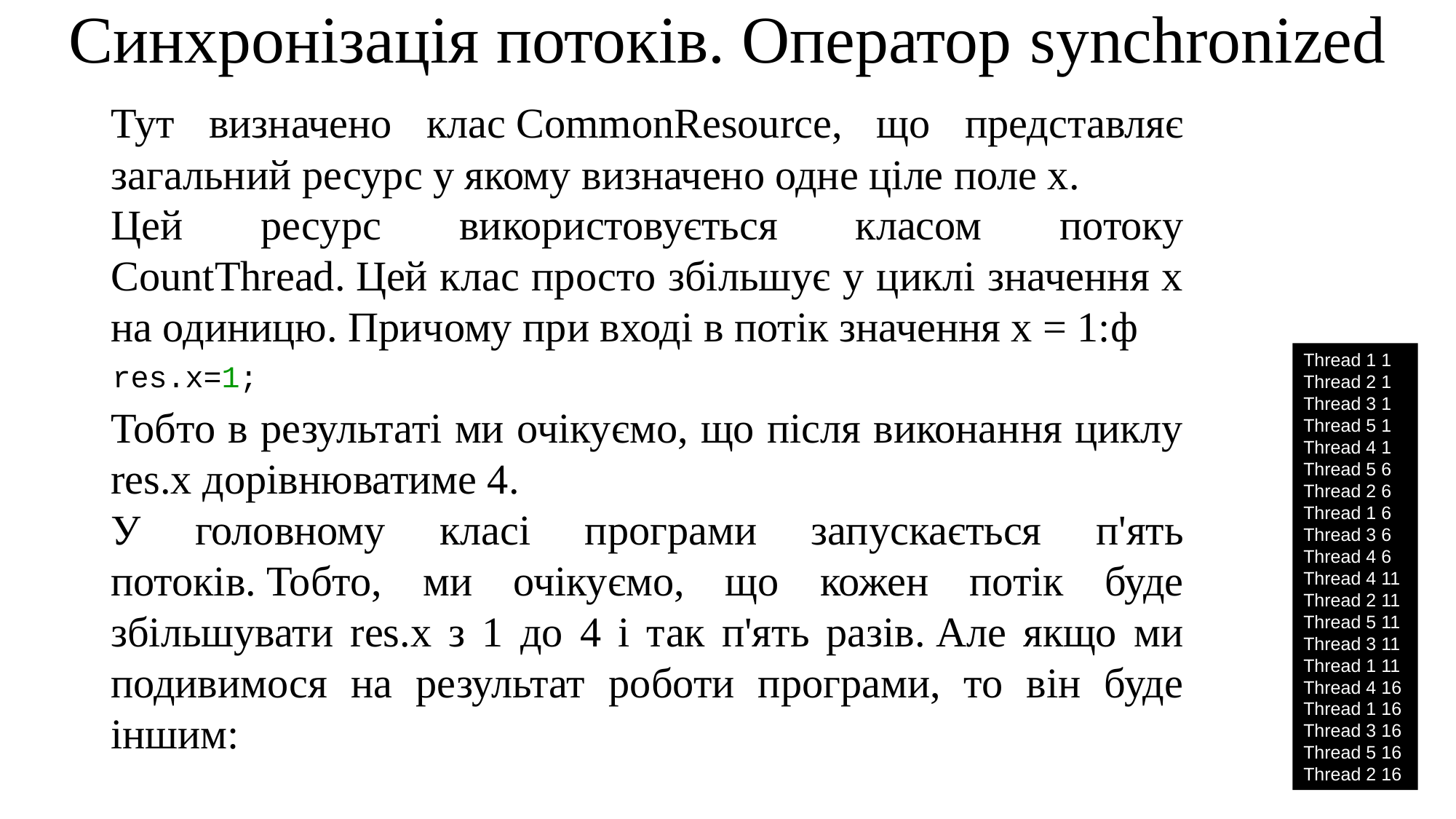

Синхронізація потоків. Оператор synchronized
Тут визначено клас CommonResource, що представляє загальний ресурс у якому визначено одне ціле поле x.
Цей ресурс використовується класом потоку CountThread. Цей клас просто збільшує у циклі значення x на одиницю. Причому при вході в потік значення x = 1:ф
Thread 1 1
Thread 2 1
Thread 3 1
Thread 5 1
Thread 4 1
Thread 5 6
Thread 2 6
Thread 1 6
Thread 3 6
Thread 4 6
Thread 4 11
Thread 2 11
Thread 5 11
Thread 3 11
Thread 1 11
Thread 4 16
Thread 1 16
Thread 3 16
Thread 5 16
Thread 2 16
res.x=1;
Тобто в результаті ми очікуємо, що після виконання циклу res.x дорівнюватиме 4.
У головному класі програми запускається п'ять потоків. Тобто, ми очікуємо, що кожен потік буде збільшувати res.x з 1 до 4 і так п'ять разів. Але якщо ми подивимося на результат роботи програми, то він буде іншим: